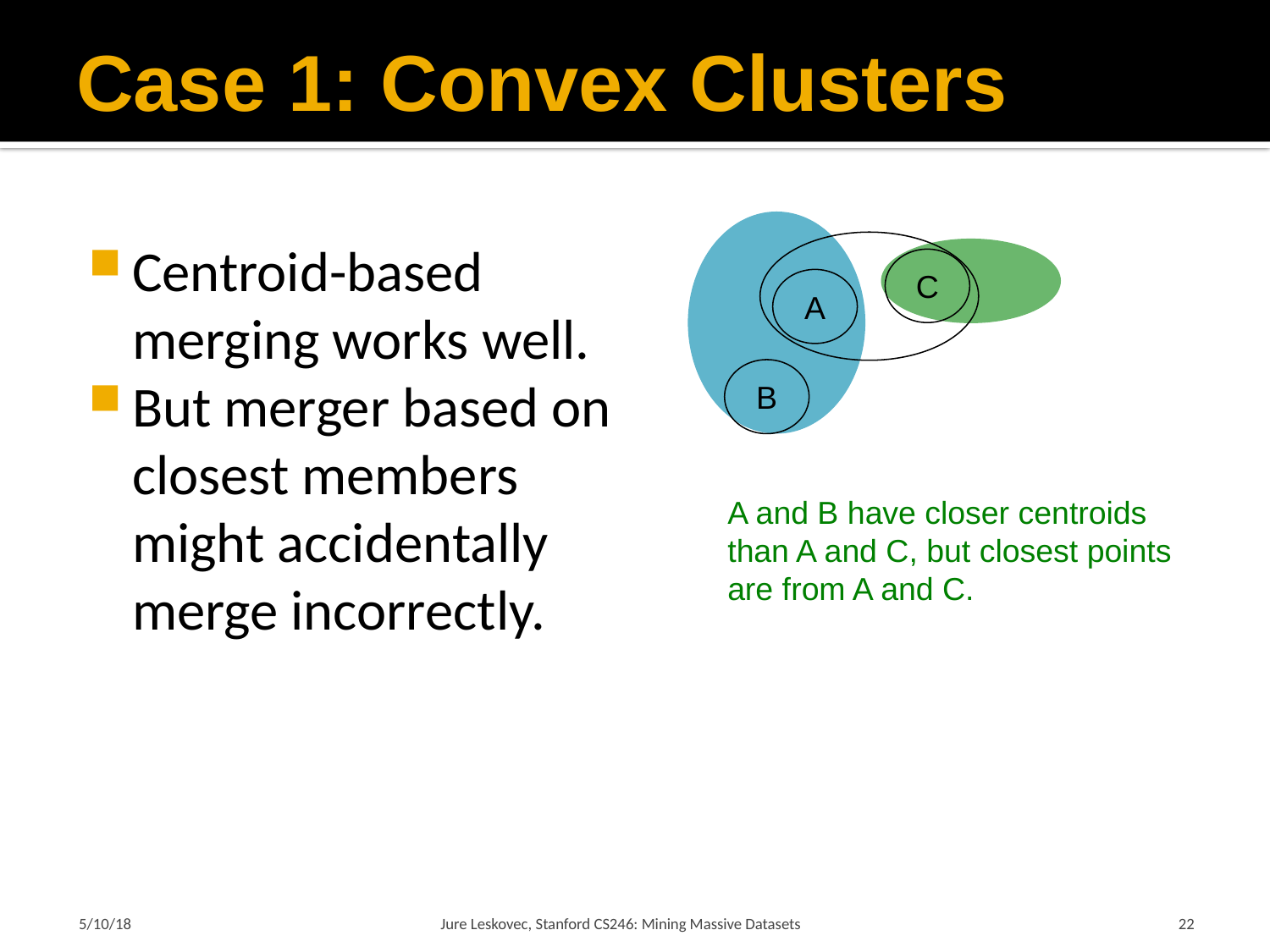

# Case 1: Convex Clusters

C
A
B
Centroid-based merging works well.
But merger based on closest members might accidentally merge incorrectly.

A and B have closer centroids
than A and C, but closest points
are from A and C.
5/10/18
Jure Leskovec, Stanford CS246: Mining Massive Datasets
22